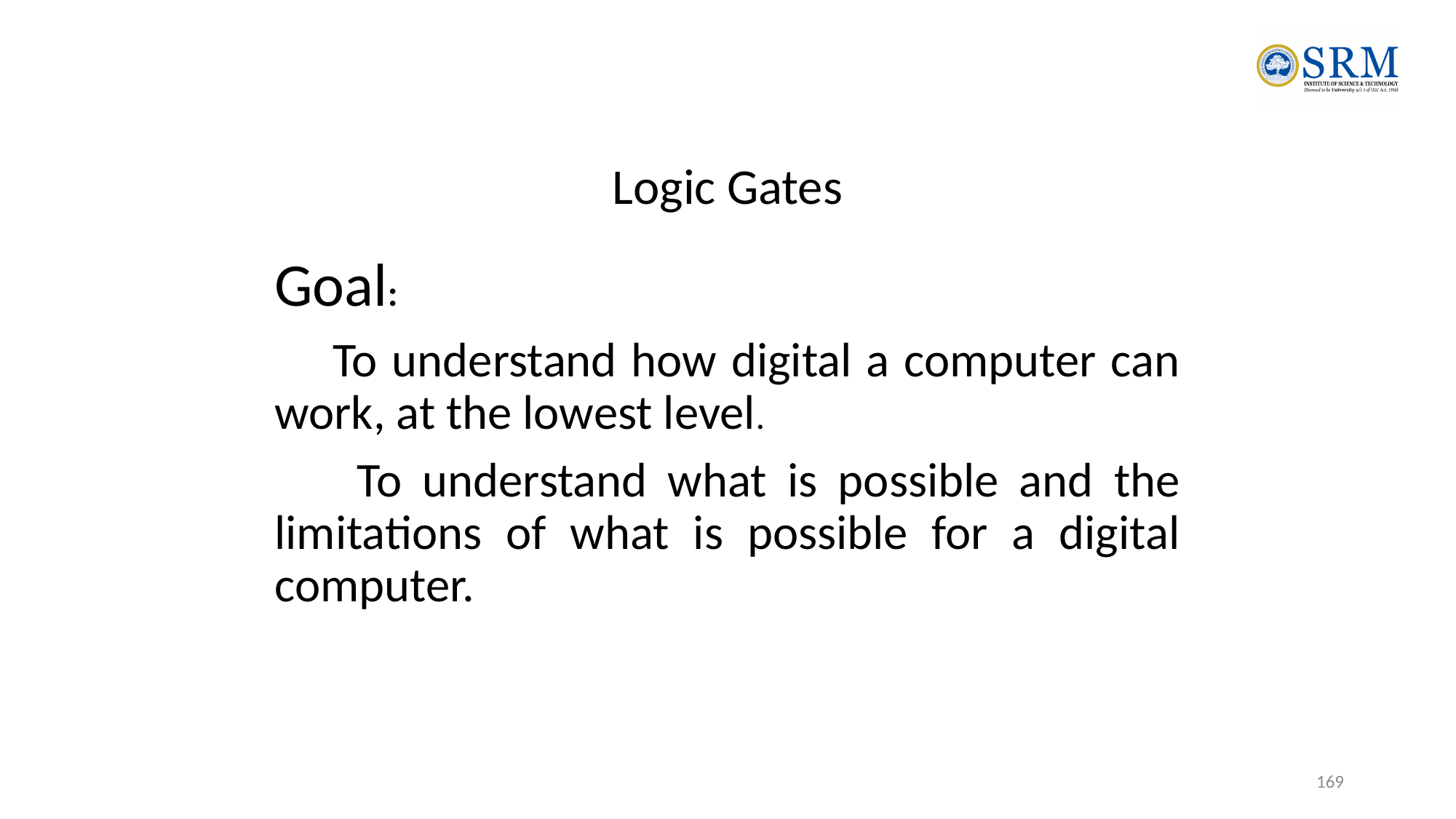

# Logic Gates
Goal:
    To understand how digital a computer can work, at the lowest level.
    To understand what is possible and the limitations of what is possible for a digital computer.

169